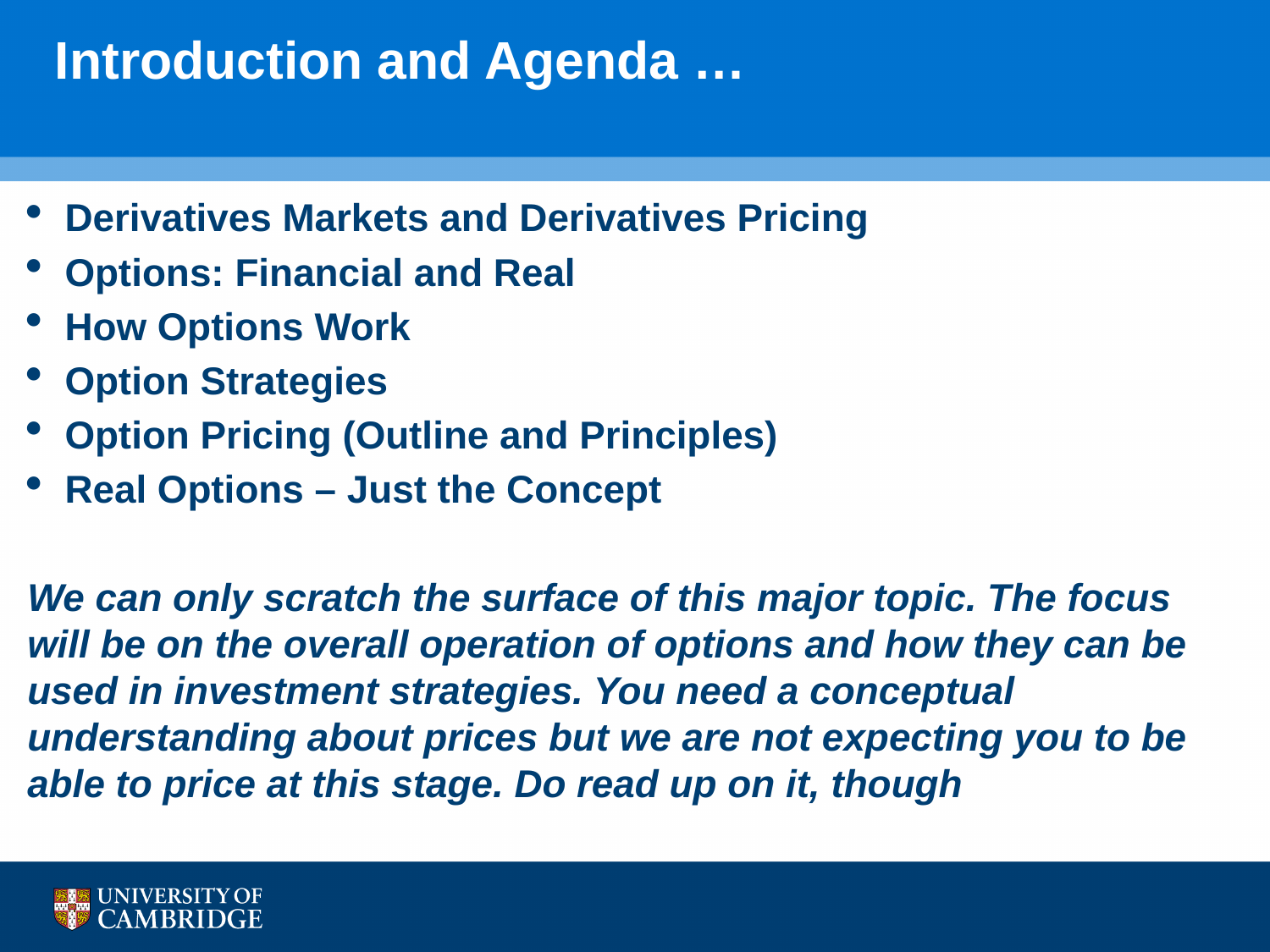

# Introduction and Agenda …

Derivatives Markets and Derivatives Pricing
Options: Financial and Real
How Options Work
Option Strategies
Option Pricing (Outline and Principles)
Real Options – Just the Concept

We can only scratch the surface of this major topic. The focus will be on the overall operation of options and how they can be used in investment strategies. You need a conceptual understanding about prices but we are not expecting you to be able to price at this stage. Do read up on it, though